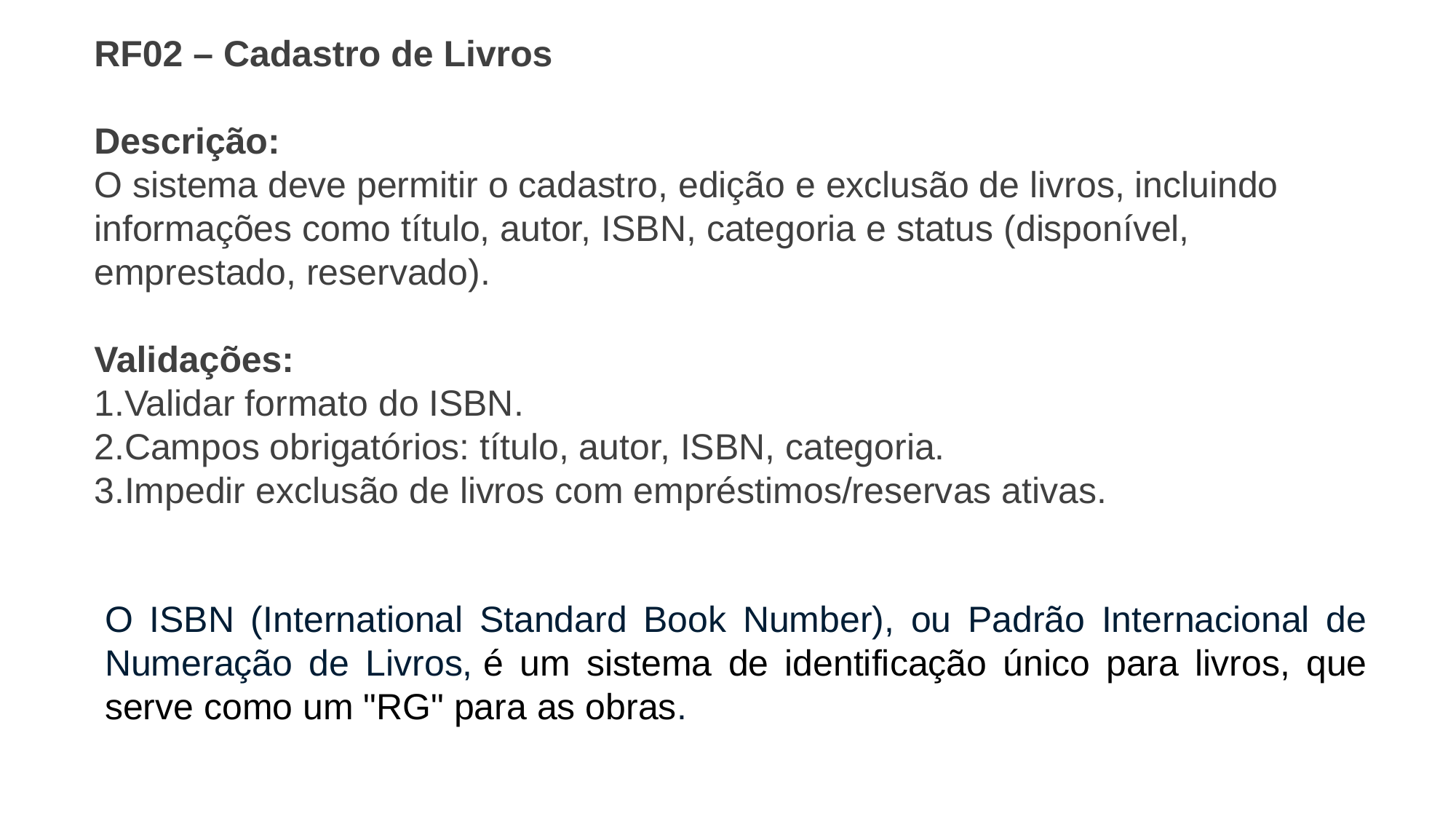

RF02 – Cadastro de Livros

Descrição:
O sistema deve permitir o cadastro, edição e exclusão de livros, incluindo informações como título, autor, ISBN, categoria e status (disponível, emprestado, reservado).
Validações:
Validar formato do ISBN.
Campos obrigatórios: título, autor, ISBN, categoria.
Impedir exclusão de livros com empréstimos/reservas ativas.
O ISBN (International Standard Book Number), ou Padrão Internacional de Numeração de Livros, é um sistema de identificação único para livros, que serve como um "RG" para as obras.